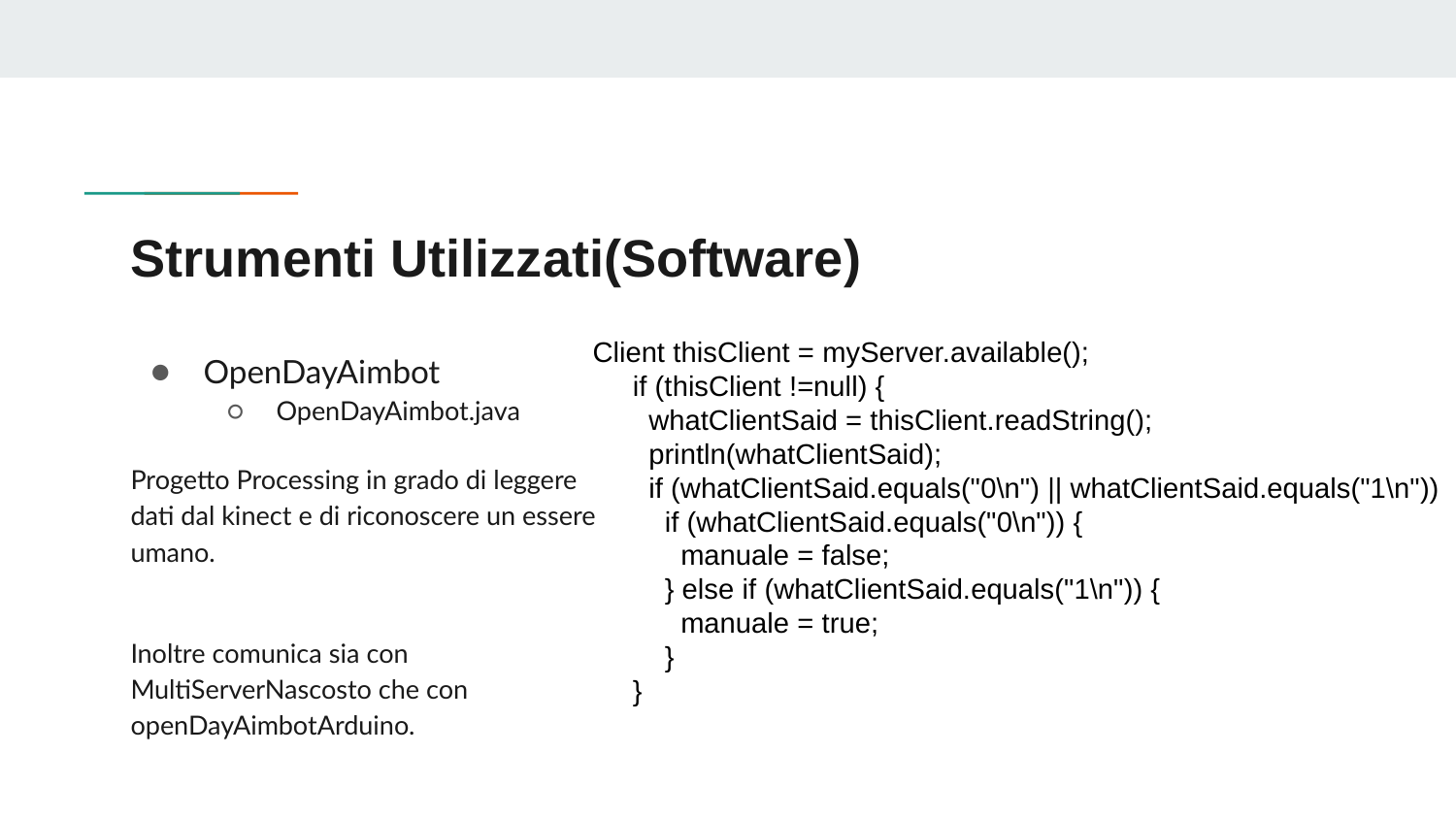

# Strumenti Utilizzati(Software)

 Client thisClient = myServer.available();
      if (thisClient !=null) {
        whatClientSaid = thisClient.readString();
        println(whatClientSaid);
        if (whatClientSaid.equals("0\n") || whatClientSaid.equals("1\n"))
          if (whatClientSaid.equals("0\n")) {
            manuale = false;
          } else if (whatClientSaid.equals("1\n")) {
            manuale = true;
          }
      }
OpenDayAimbot
OpenDayAimbot.java
Progetto Processing in grado di leggere dati dal kinect e di riconoscere un essere umano.
Inoltre comunica sia con MultiServerNascosto che con openDayAimbotArduino.